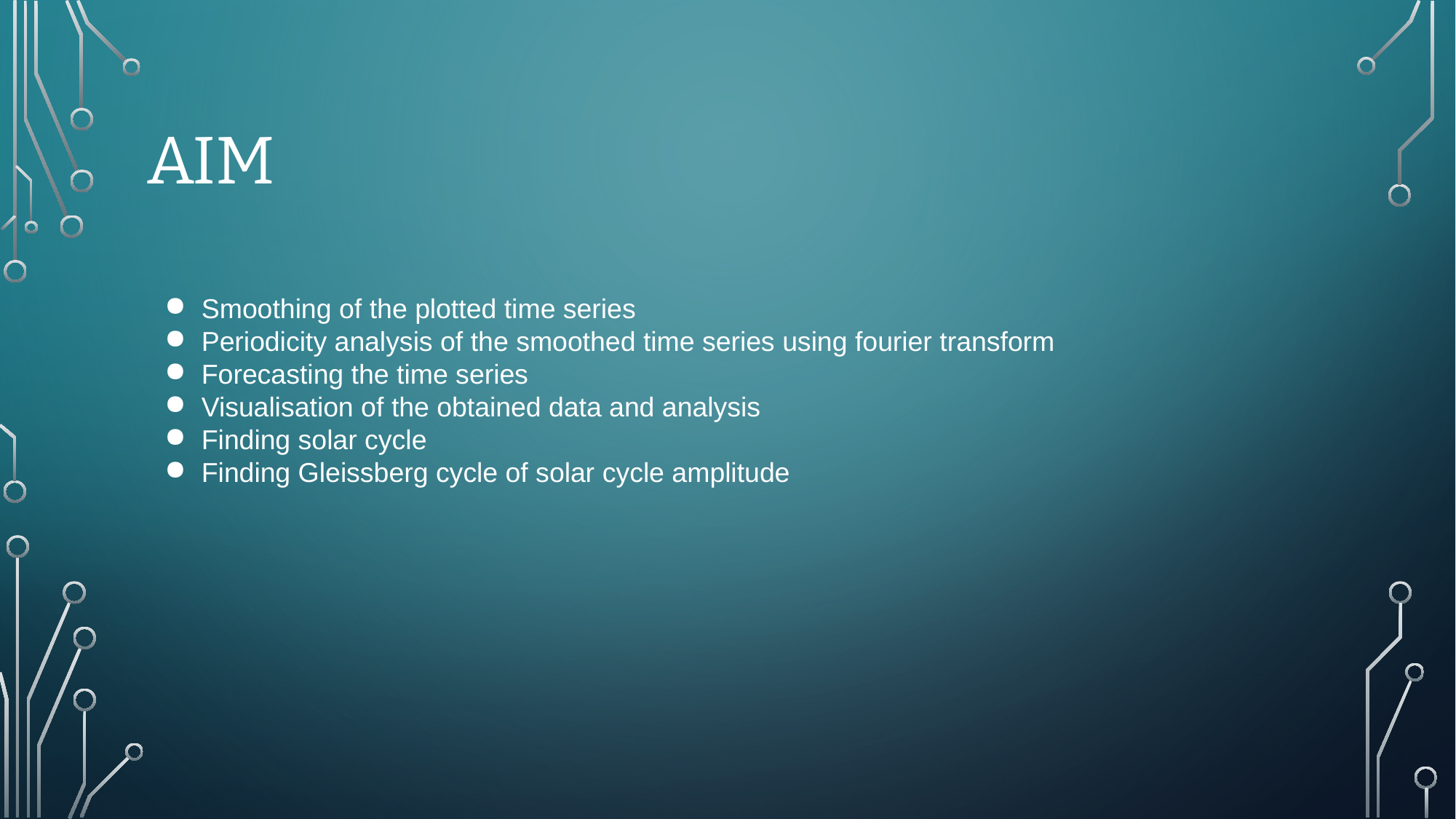

# Aim
Smoothing of the plotted time series
Periodicity analysis of the smoothed time series using fourier transform
Forecasting the time series
Visualisation of the obtained data and analysis
Finding solar cycle
Finding Gleissberg cycle of solar cycle amplitude